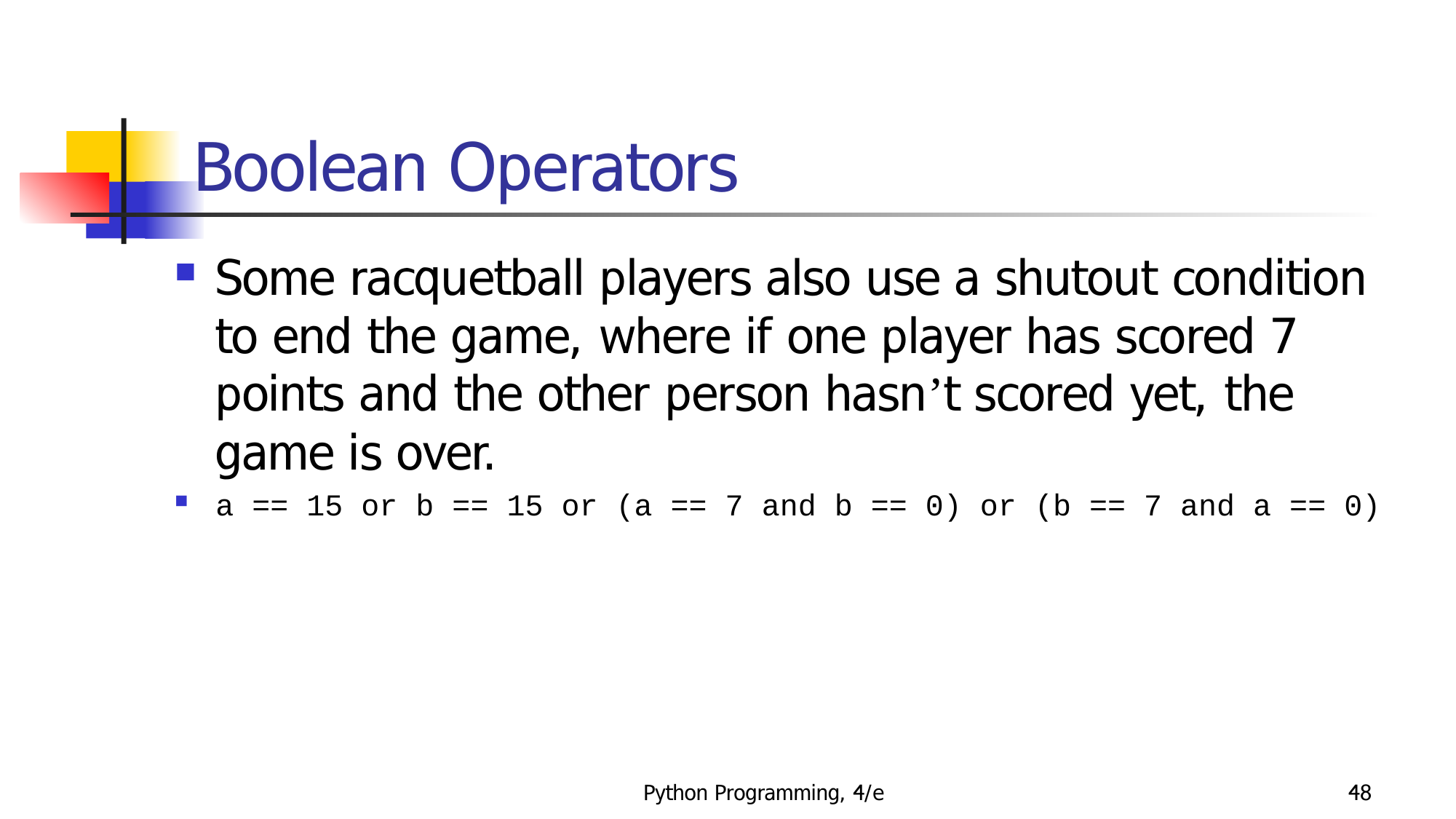

# Boolean Operators
Some racquetball players also use a shutout condition to end the game, where if one player has scored 7 points and the other person hasn’t scored yet, the game is over.
a == 15 or b == 15 or (a == 7 and b == 0) or (b == 7 and a == 0)
Python Programming, 4/e
48